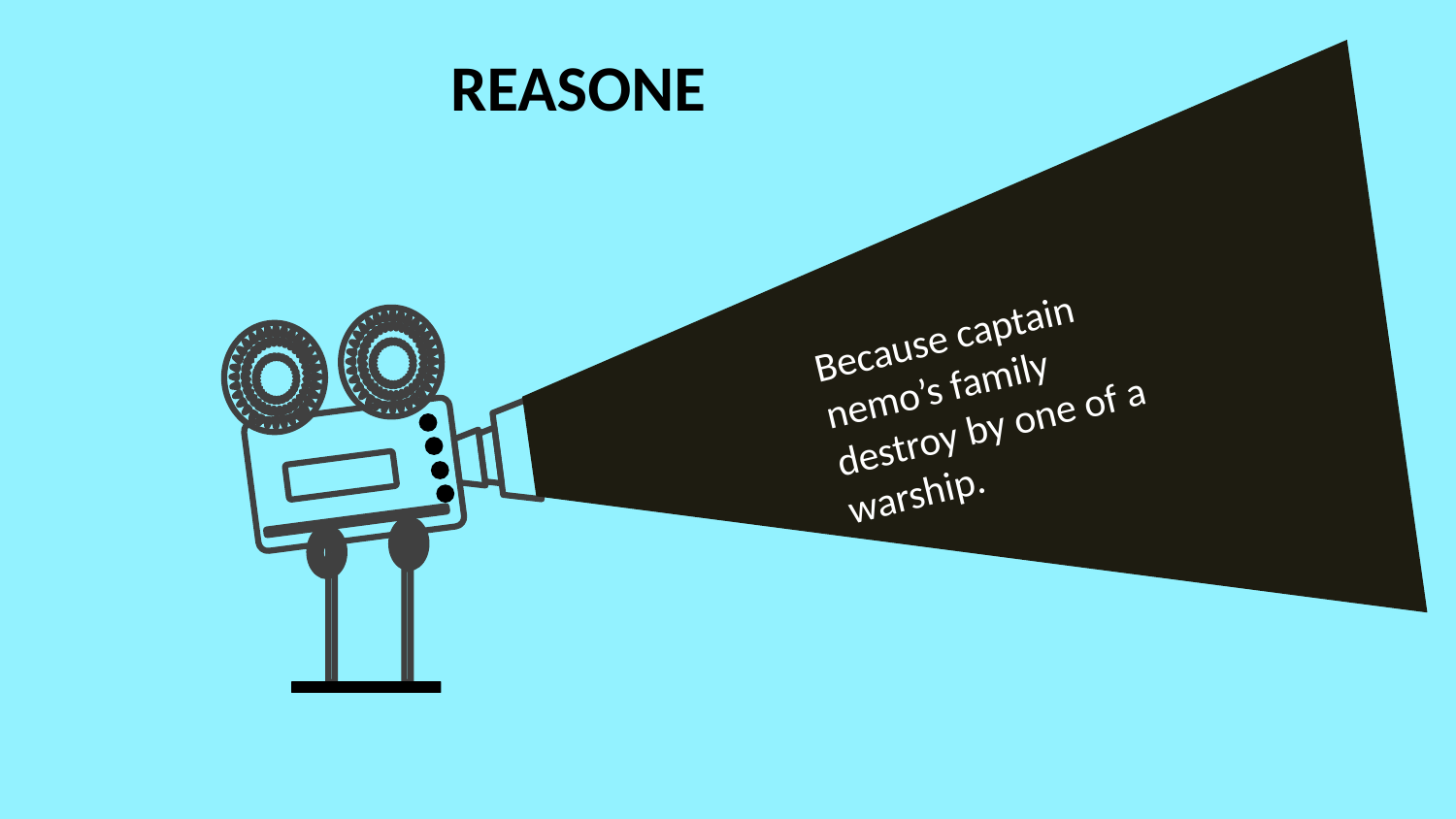

REASONE
Because captain nemo’s family destroy by one of a warship.